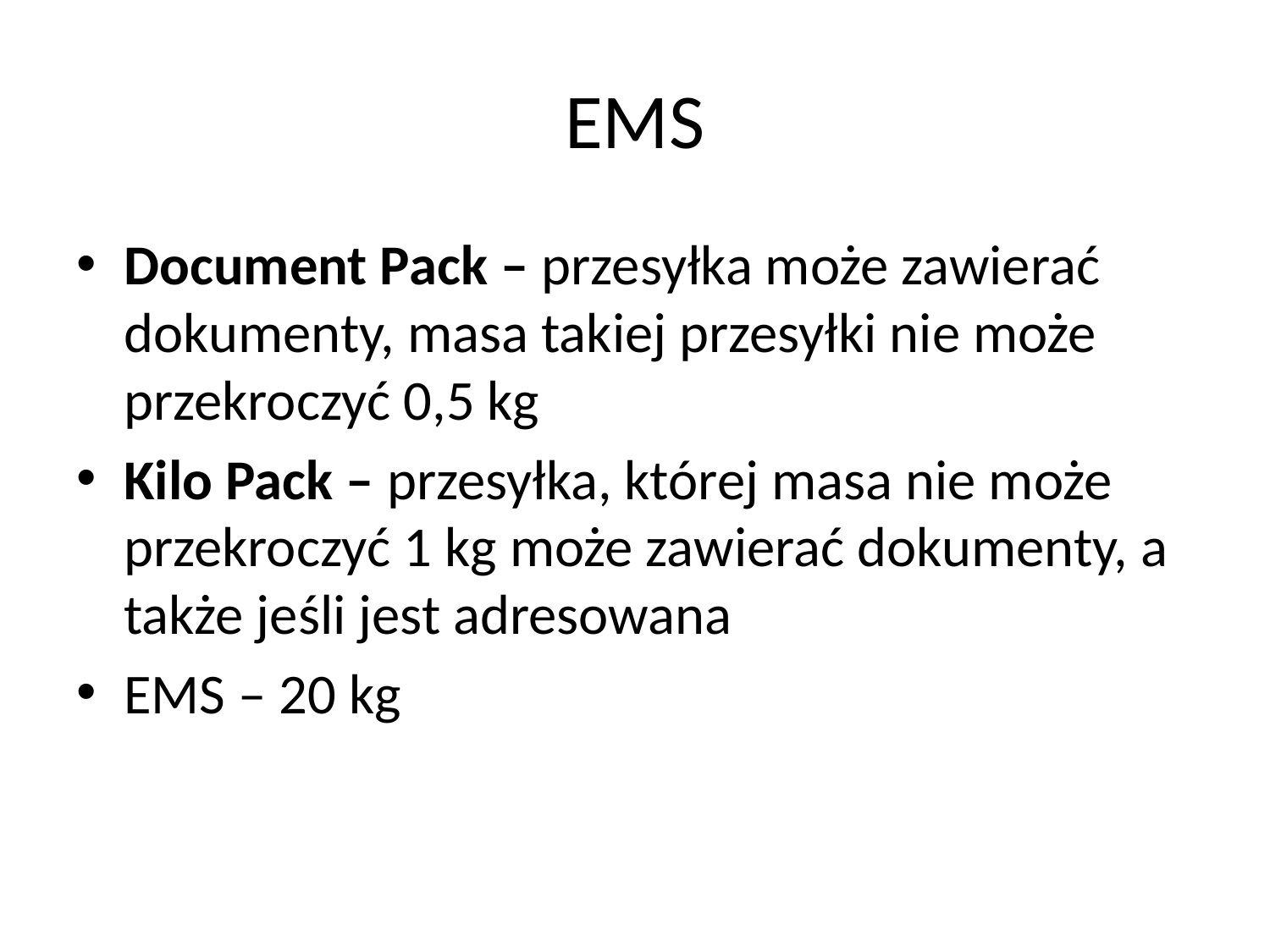

# EMS
Document Pack – przesyłka może zawierać dokumenty, masa takiej przesyłki nie może przekroczyć 0,5 kg
Kilo Pack – przesyłka, której masa nie może przekroczyć 1 kg może zawierać dokumenty, a także jeśli jest adresowana
EMS – 20 kg